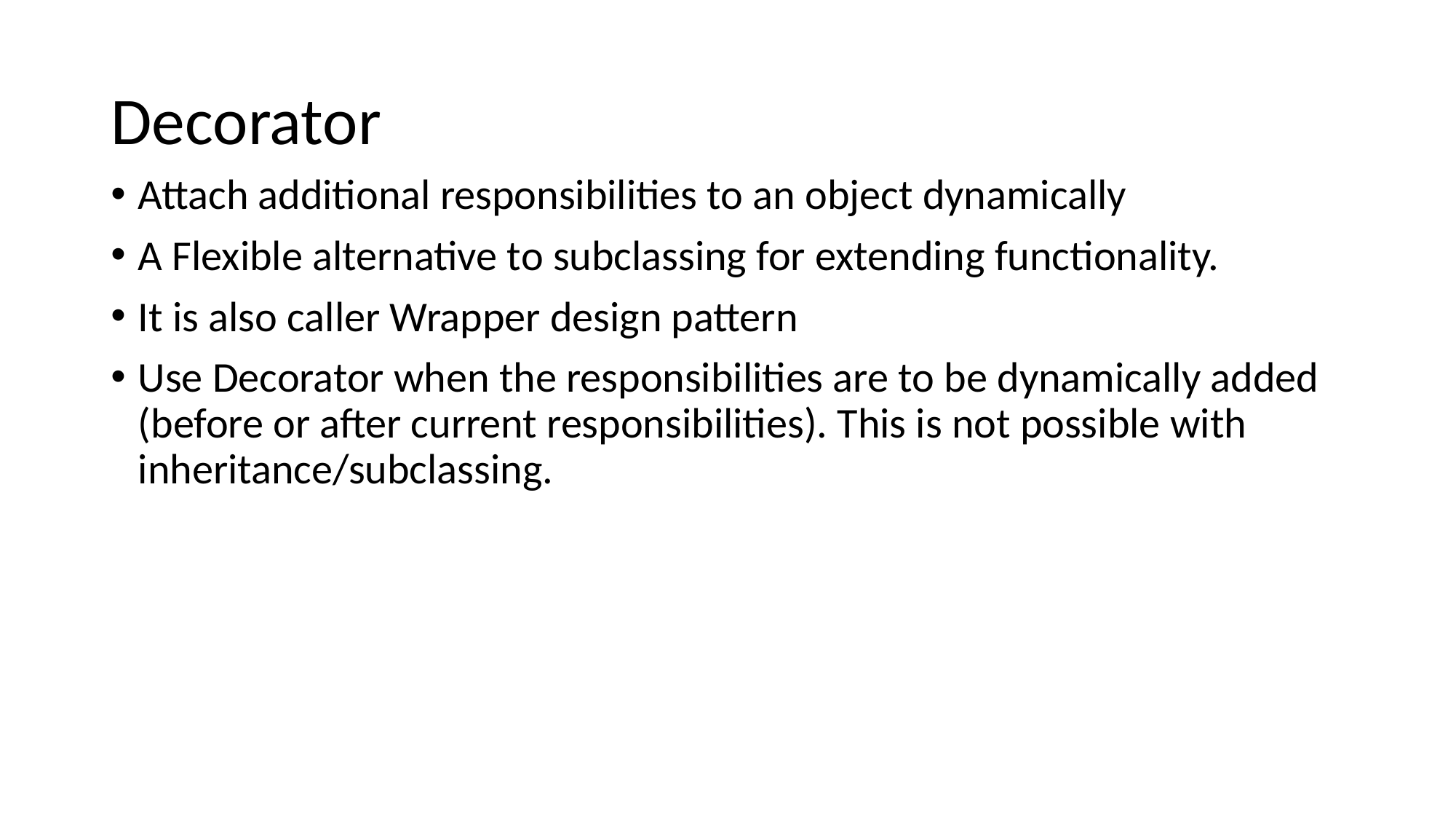

# Decorator
Attach additional responsibilities to an object dynamically
A Flexible alternative to subclassing for extending functionality.
It is also caller Wrapper design pattern
Use Decorator when the responsibilities are to be dynamically added (before or after current responsibilities). This is not possible with inheritance/subclassing.